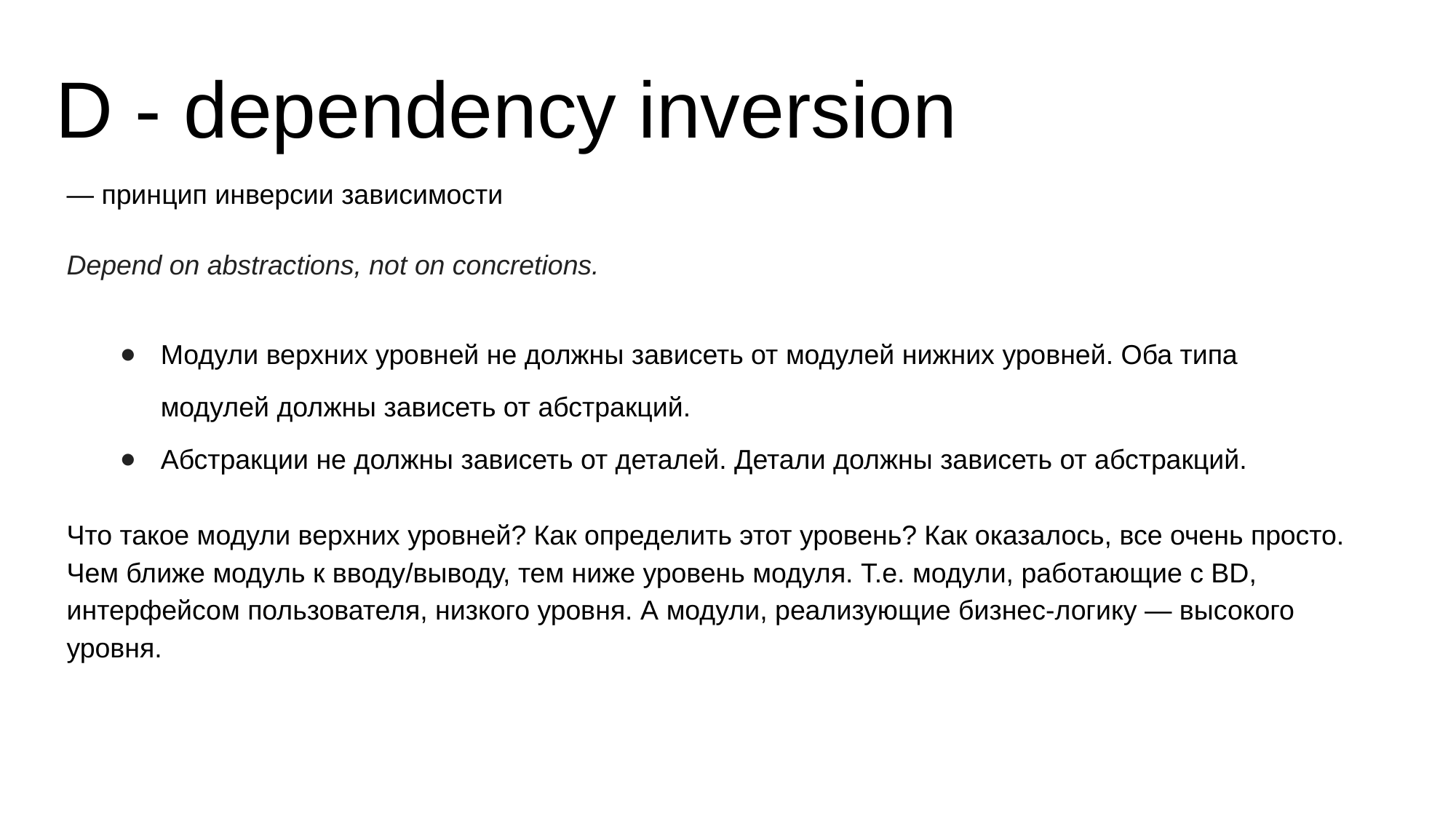

D - dependency inversion
— принцип инверсии зависимости

Depend on abstractions, not on concretions.

Модули верхних уровней не должны зависеть от модулей нижних уровней. Оба типа модулей должны зависеть от абстракций.
Абстракции не должны зависеть от деталей. Детали должны зависеть от абстракций.

Что такое модули верхних уровней? Как определить этот уровень? Как оказалось, все очень просто. Чем ближе модуль к вводу/выводу, тем ниже уровень модуля. Т.е. модули, работающие с BD, интерфейсом пользователя, низкого уровня. А модули, реализующие бизнес-логику — высокого уровня.